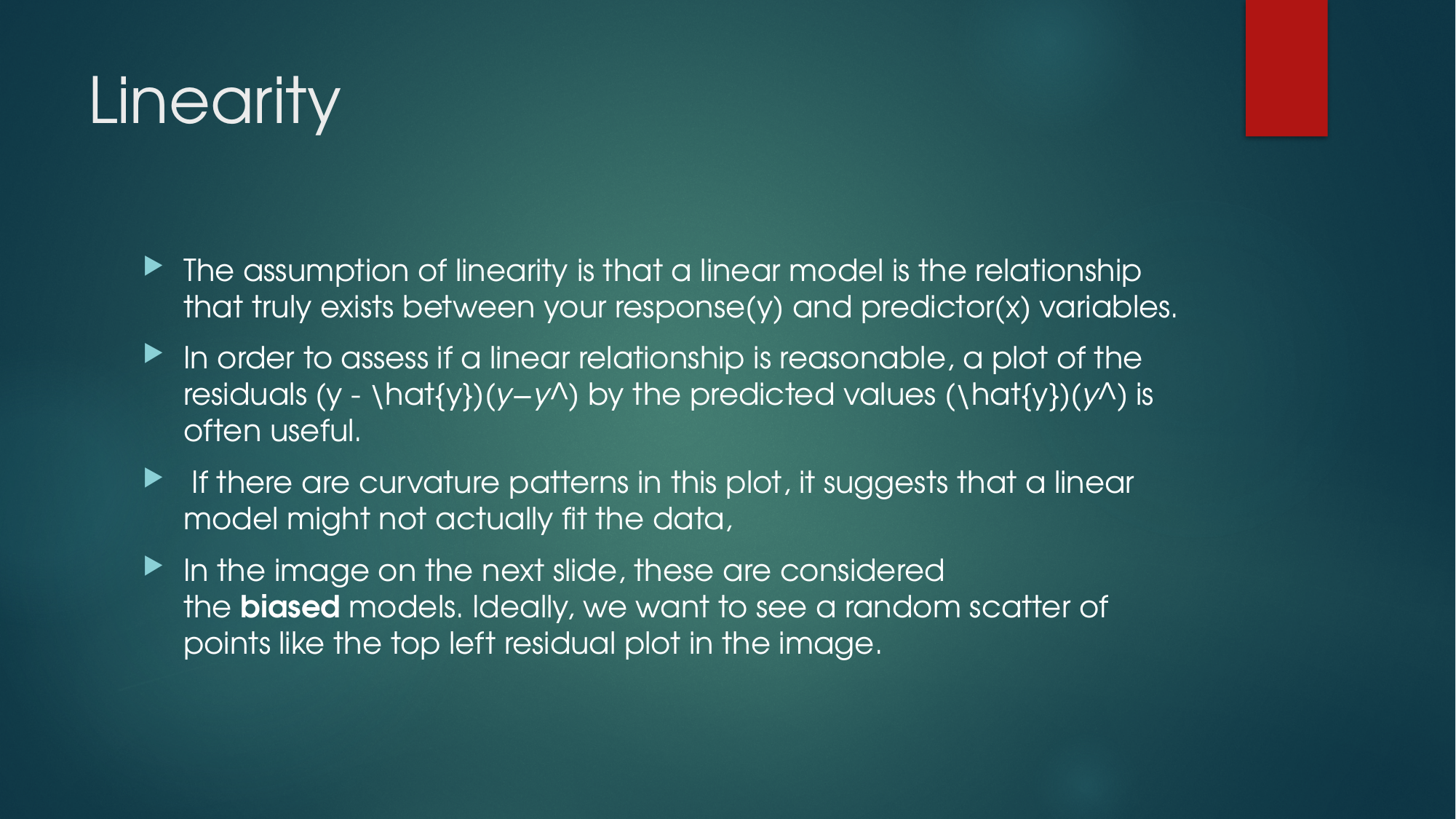

# Linearity
The assumption of linearity is that a linear model is the relationship that truly exists between your response(y) and predictor(x) variables.
In order to assess if a linear relationship is reasonable, a plot of the residuals (y - \hat{y})(y−y^​) by the predicted values (\hat{y})(y^​) is often useful.
 If there are curvature patterns in this plot, it suggests that a linear model might not actually fit the data,
In the image on the next slide, these are considered the biased models. Ideally, we want to see a random scatter of points like the top left residual plot in the image.